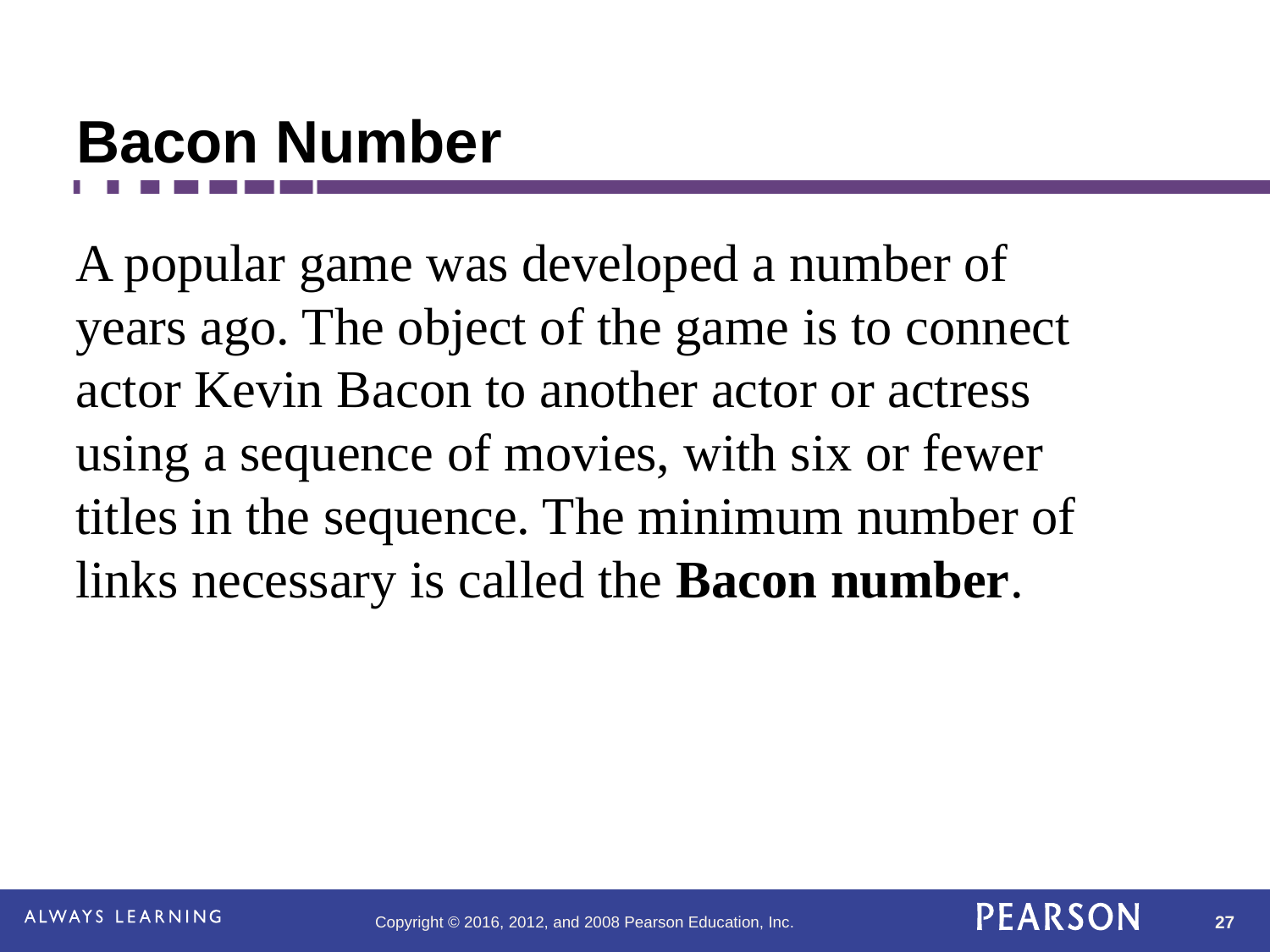

# Bacon Number
A popular game was developed a number of years ago. The object of the game is to connect actor Kevin Bacon to another actor or actress using a sequence of movies, with six or fewer titles in the sequence. The minimum number of links necessary is called the Bacon number.